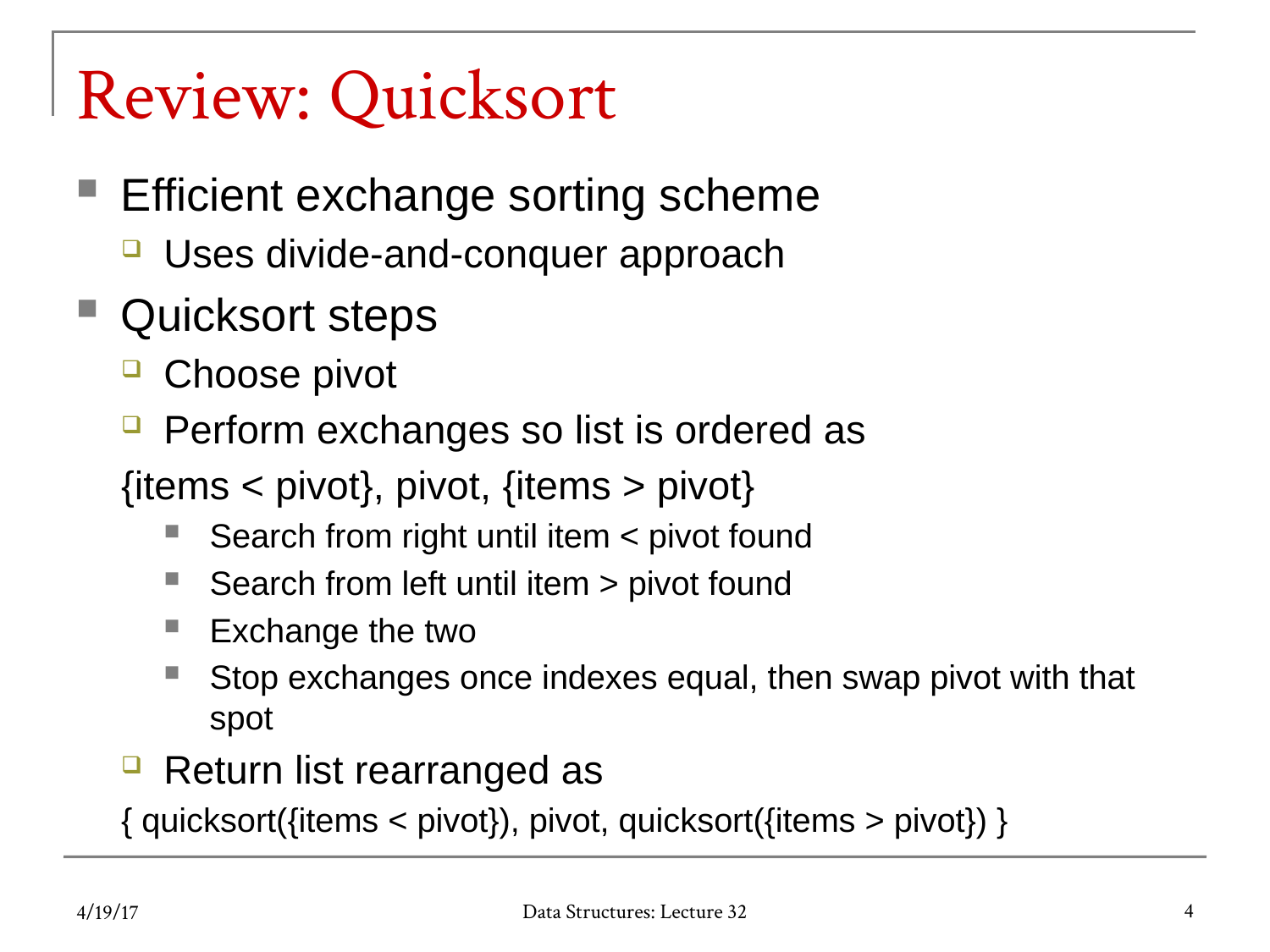

# Review: Quicksort
Efficient exchange sorting scheme
Uses divide-and-conquer approach
Quicksort steps
Choose pivot
Perform exchanges so list is ordered as
	{items < pivot}, pivot, {items > pivot}
Search from right until item < pivot found
Search from left until item > pivot found
Exchange the two
Stop exchanges once indexes equal, then swap pivot with that spot
Return list rearranged as
{ quicksort({items < pivot}), pivot, quicksort({items > pivot}) }
4/19/17
4
Data Structures: Lecture 32